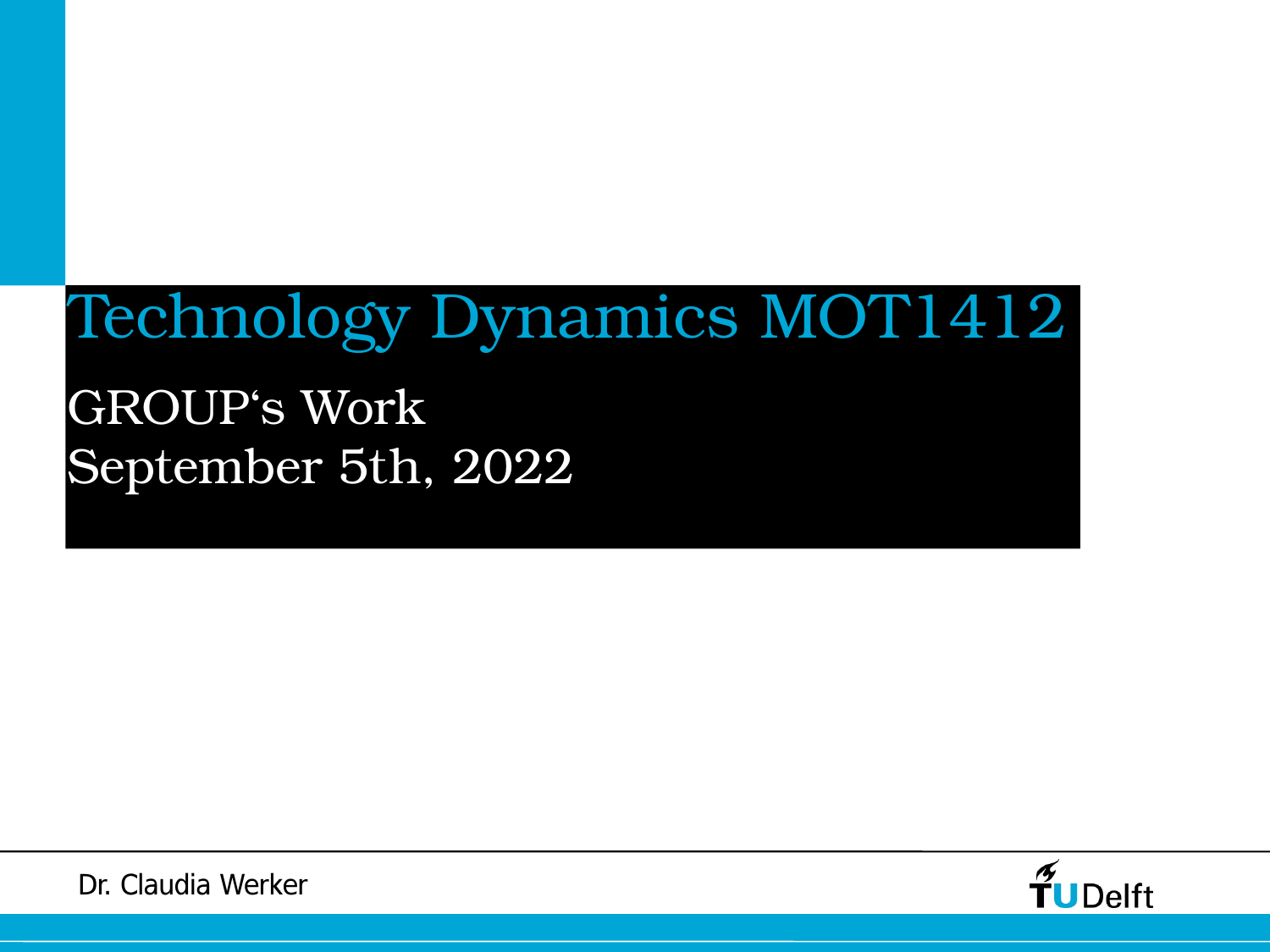

Technology Dynamics MOT1412

# GROUP‘s Work September 5th, 2022